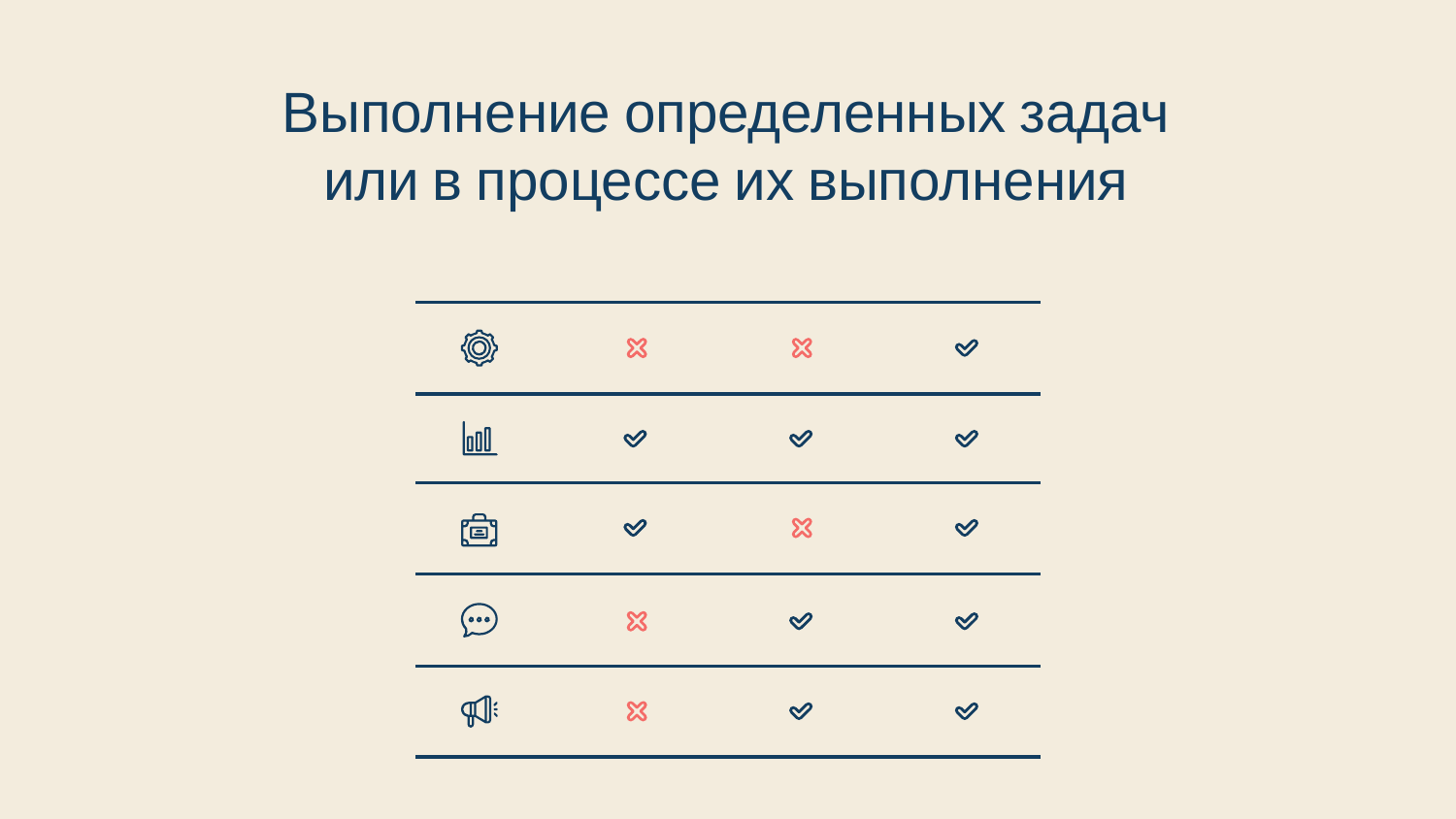

# Выполнение определенных задач или в процессе их выполнения